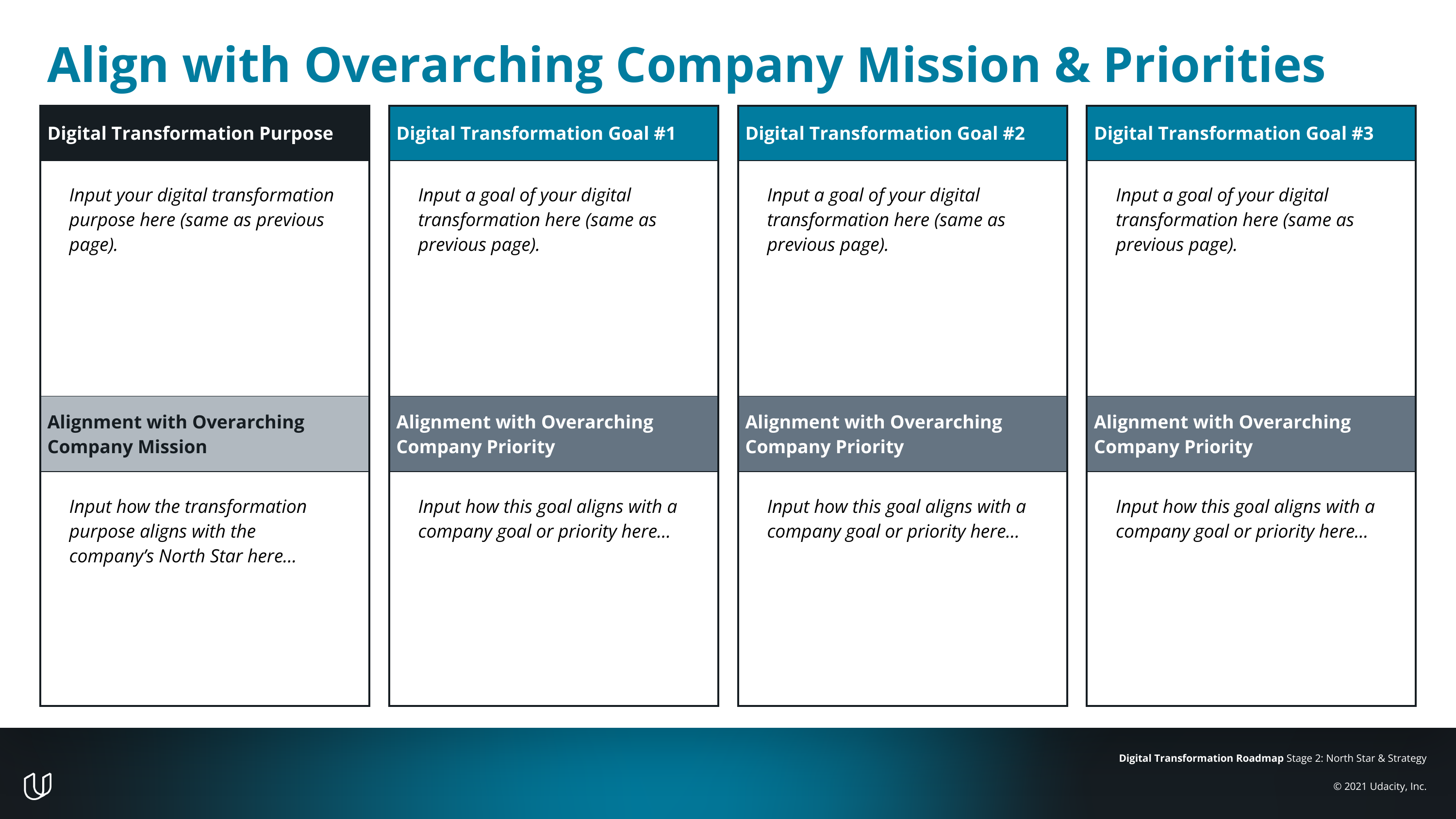

# Align with Overarching Company Mission & Priorities
| Digital Transformation Purpose |
| --- |
| Input your digital transformation purpose here (same as previous page). |
| Alignment with Overarching Company Mission |
| Input how the transformation purpose aligns with the company’s North Star here… |
| Digital Transformation Goal #1 |
| --- |
| Input a goal of your digital transformation here (same as previous page). |
| Alignment with Overarching Company Priority |
| Input how this goal aligns with a company goal or priority here… |
| Digital Transformation Goal #2 |
| --- |
| Input a goal of your digital transformation here (same as previous page). |
| Alignment with Overarching Company Priority |
| Input how this goal aligns with a company goal or priority here… |
| Digital Transformation Goal #3 |
| --- |
| Input a goal of your digital transformation here (same as previous page). |
| Alignment with Overarching Company Priority |
| Input how this goal aligns with a company goal or priority here… |